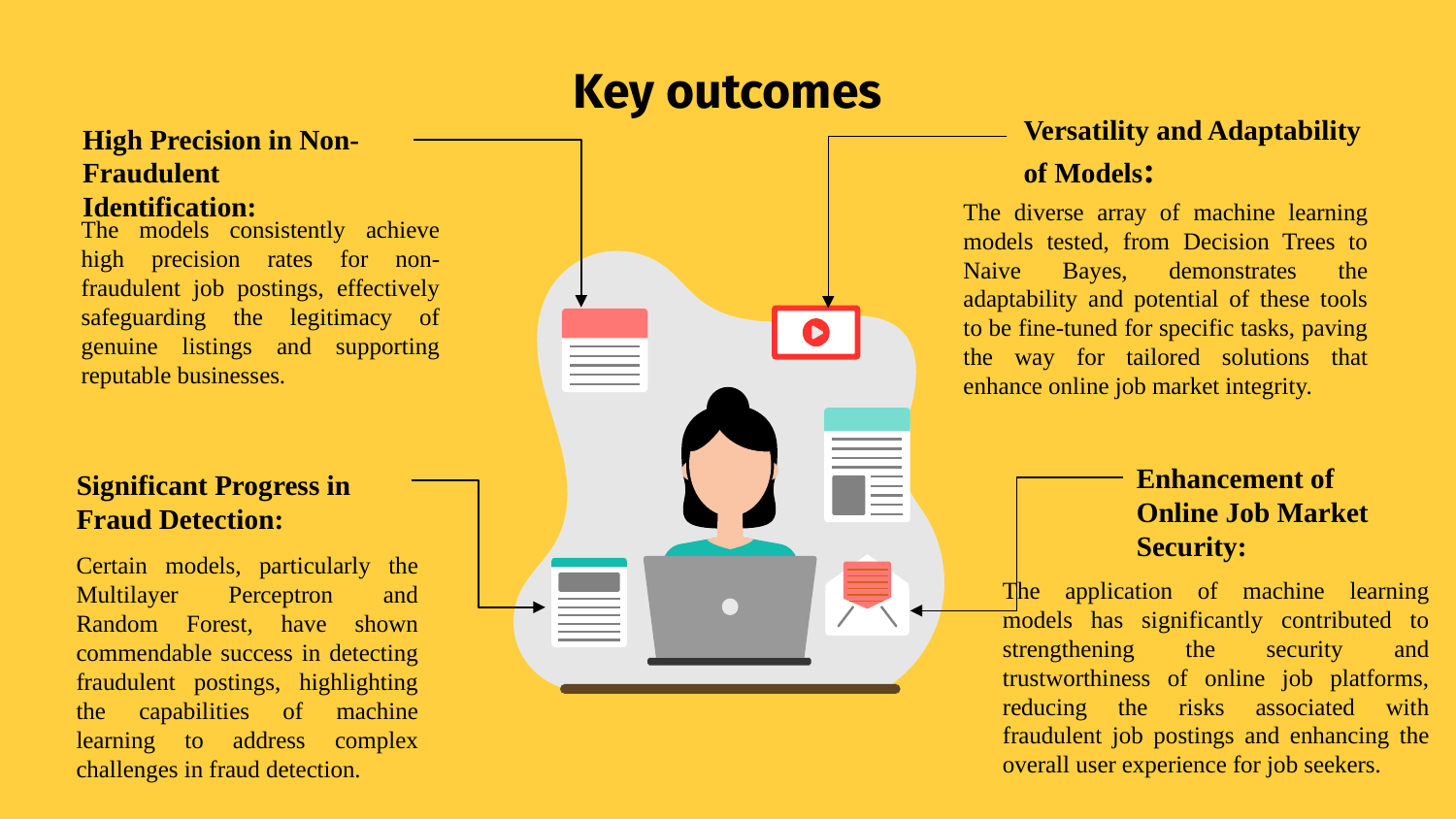

# Key outcomes
Versatility and Adaptability of Models:
The diverse array of machine learning models tested, from Decision Trees to Naive Bayes, demonstrates the adaptability and potential of these tools to be fine-tuned for specific tasks, paving the way for tailored solutions that enhance online job market integrity.
High Precision in Non-Fraudulent Identification:
The models consistently achieve high precision rates for non-fraudulent job postings, effectively safeguarding the legitimacy of genuine listings and supporting reputable businesses.

Enhancement of Online Job Market Security:
The application of machine learning models has significantly contributed to strengthening the security and trustworthiness of online job platforms, reducing the risks associated with fraudulent job postings and enhancing the overall user experience for job seekers.
Significant Progress in Fraud Detection:
Certain models, particularly the Multilayer Perceptron and Random Forest, have shown commendable success in detecting fraudulent postings, highlighting the capabilities of machine learning to address complex challenges in fraud detection.